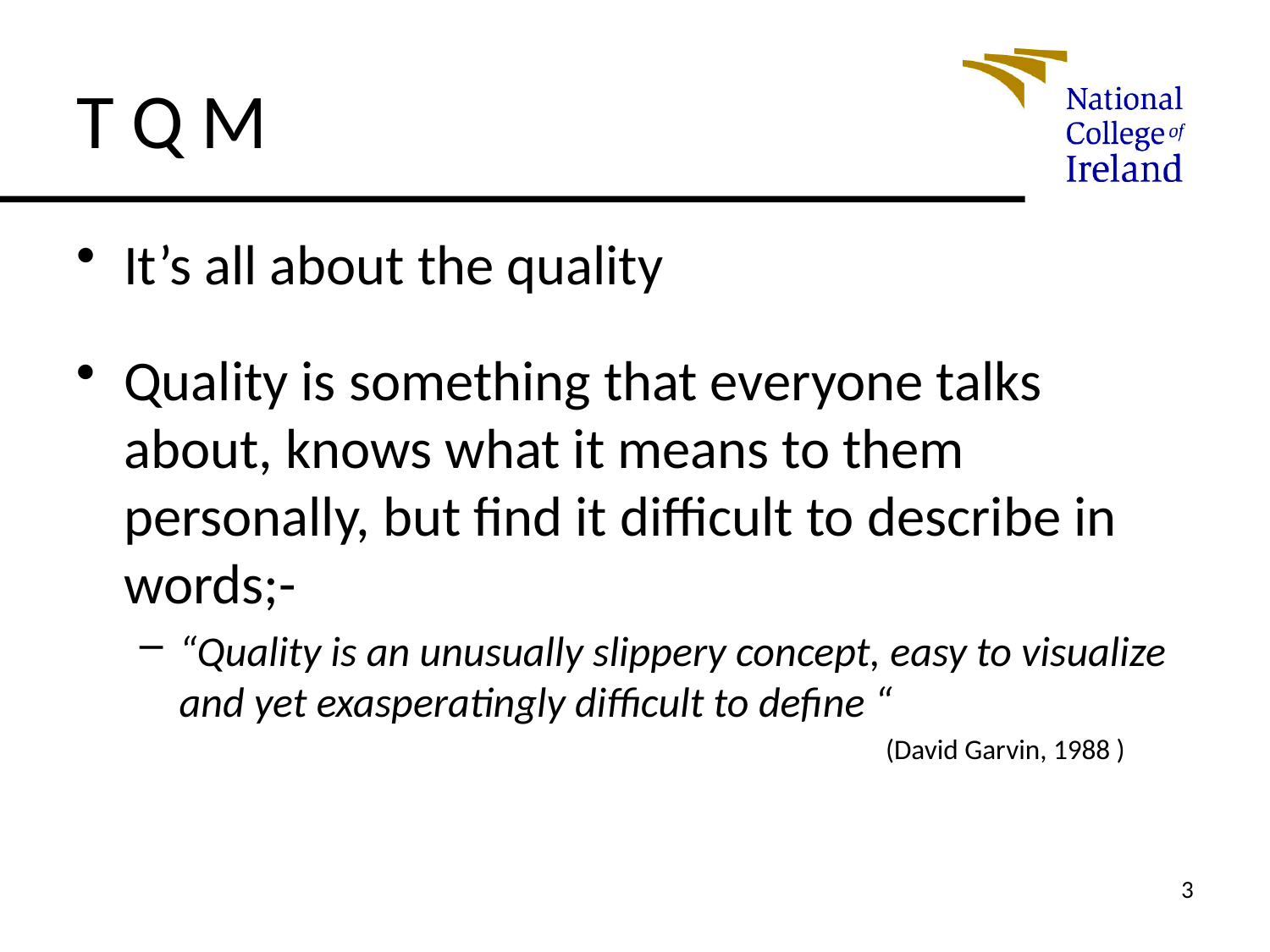

# T Q M
It’s all about the quality
Quality is something that everyone talks about, knows what it means to them personally, but find it difficult to describe in words;-
“Quality is an unusually slippery concept, easy to visualize and yet exasperatingly difficult to define “
							(David Garvin, 1988 )
3